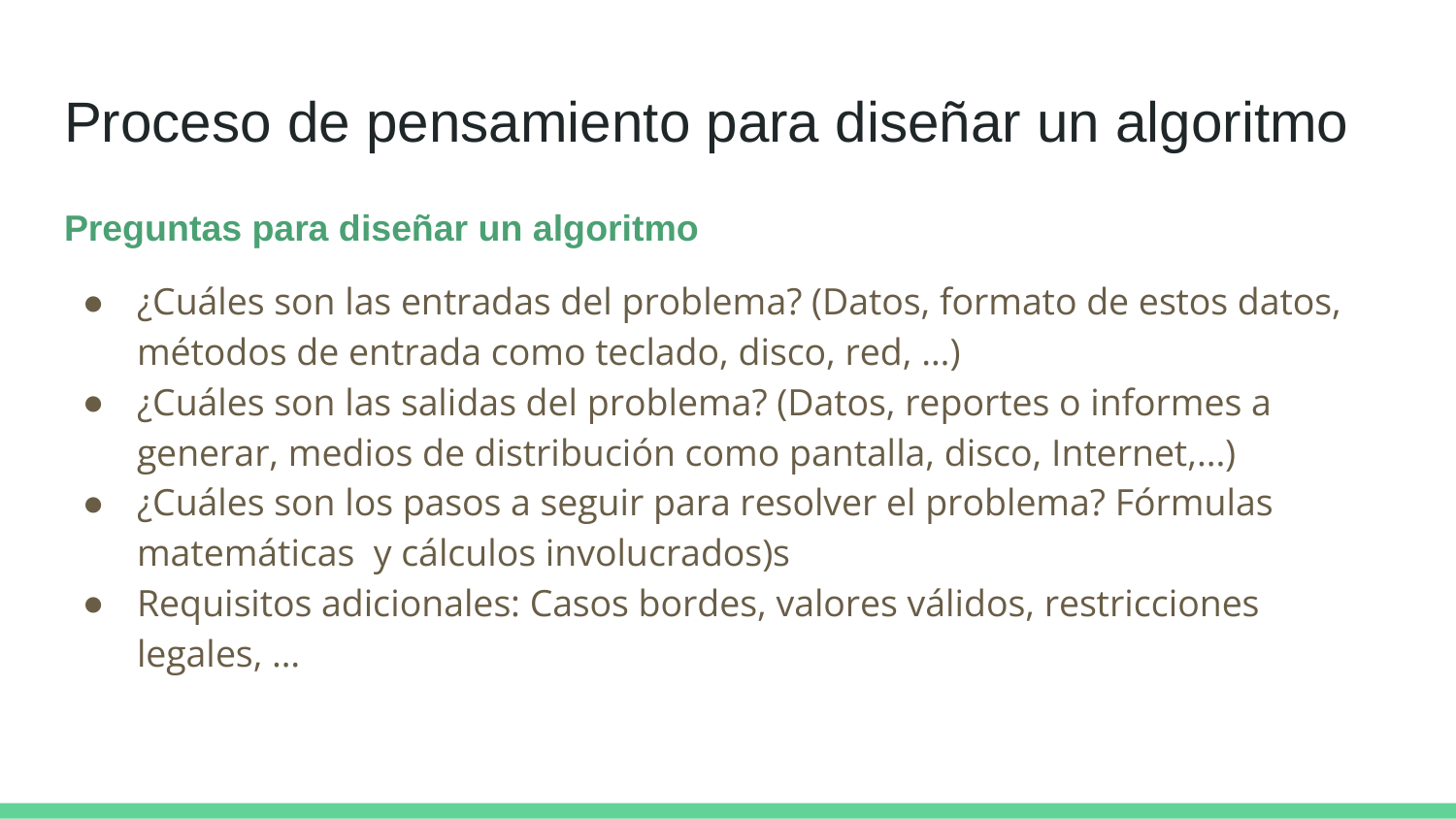

# Proceso de pensamiento para diseñar un algoritmo

Preguntas para diseñar un algoritmo
¿Cuáles son las entradas del problema? (Datos, formato de estos datos, métodos de entrada como teclado, disco, red, …)
¿Cuáles son las salidas del problema? (Datos, reportes o informes a generar, medios de distribución como pantalla, disco, Internet,...)
¿Cuáles son los pasos a seguir para resolver el problema? Fórmulas matemáticas  y cálculos involucrados)s
Requisitos adicionales: Casos bordes, valores válidos, restricciones legales, …